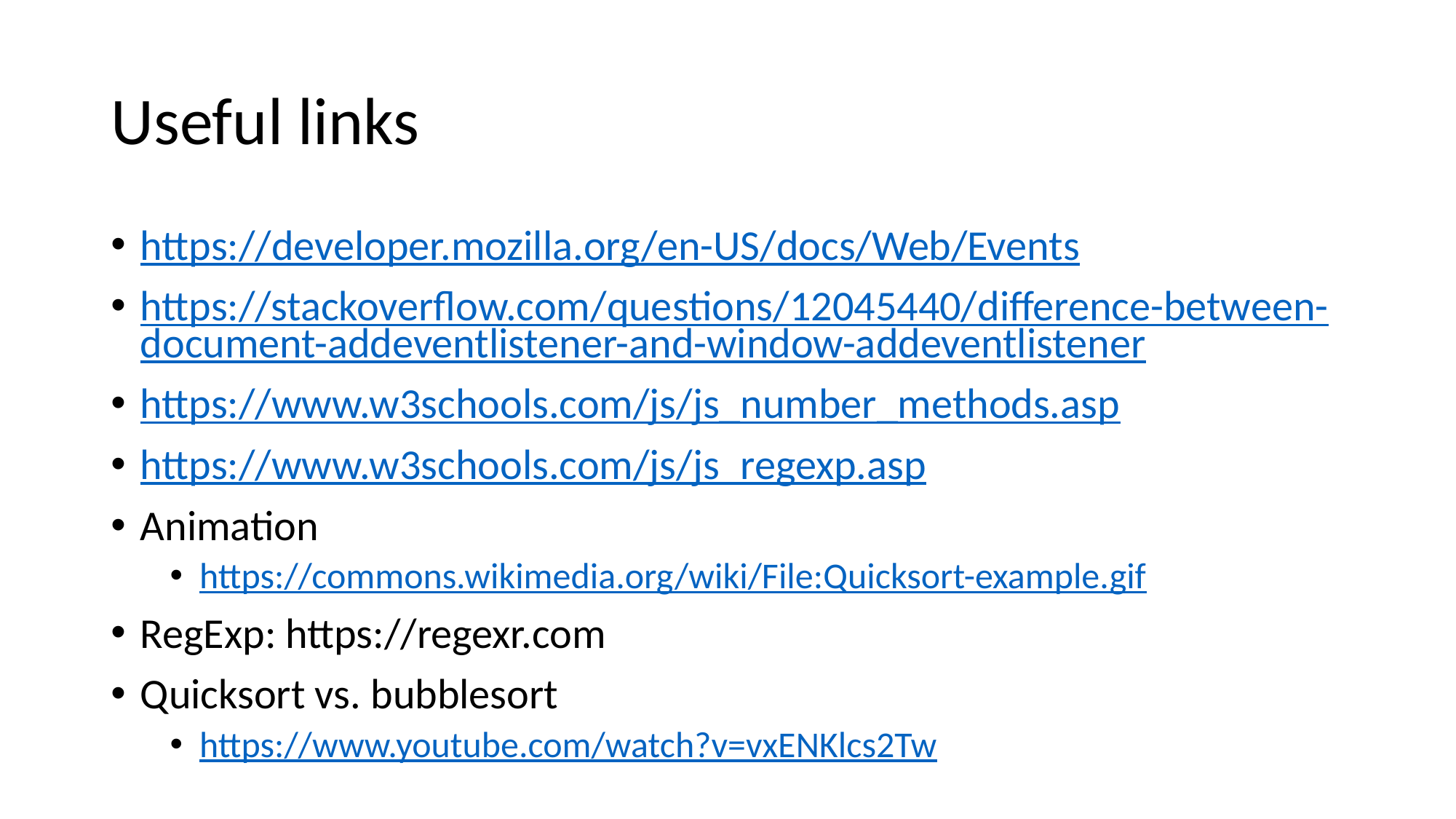

# Useful links
https://developer.mozilla.org/en-US/docs/Web/Events
https://stackoverflow.com/questions/12045440/difference-between-document-addeventlistener-and-window-addeventlistener
https://www.w3schools.com/js/js_number_methods.asp
https://www.w3schools.com/js/js_regexp.asp
Animation
https://commons.wikimedia.org/wiki/File:Quicksort-example.gif
RegExp: https://regexr.com
Quicksort vs. bubblesort
https://www.youtube.com/watch?v=vxENKlcs2Tw